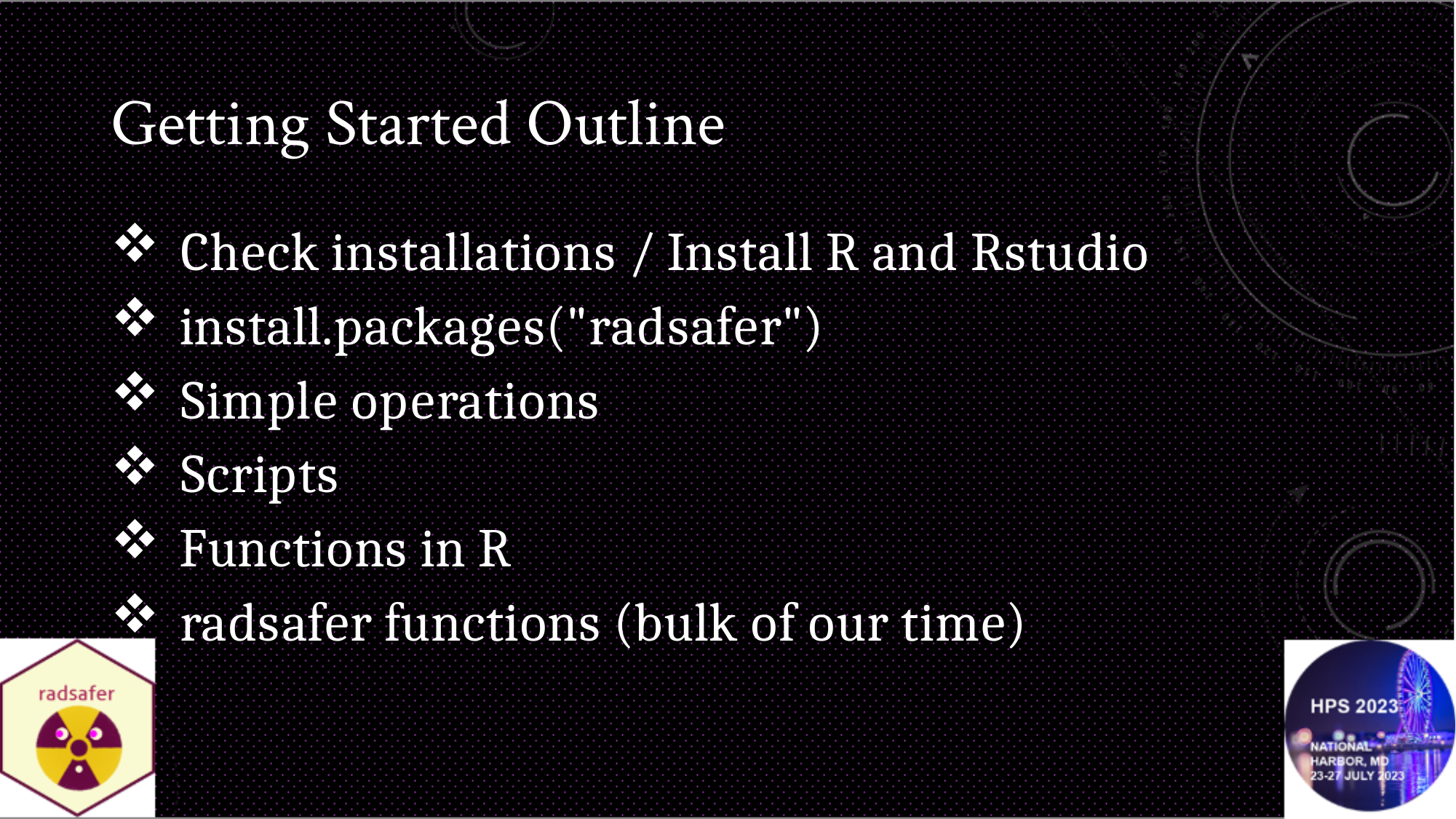

Getting Started Outline
Check installations / Install R and Rstudio
install.packages("radsafer")
Simple operations
Scripts
Functions in R
radsafer functions (bulk of our time)